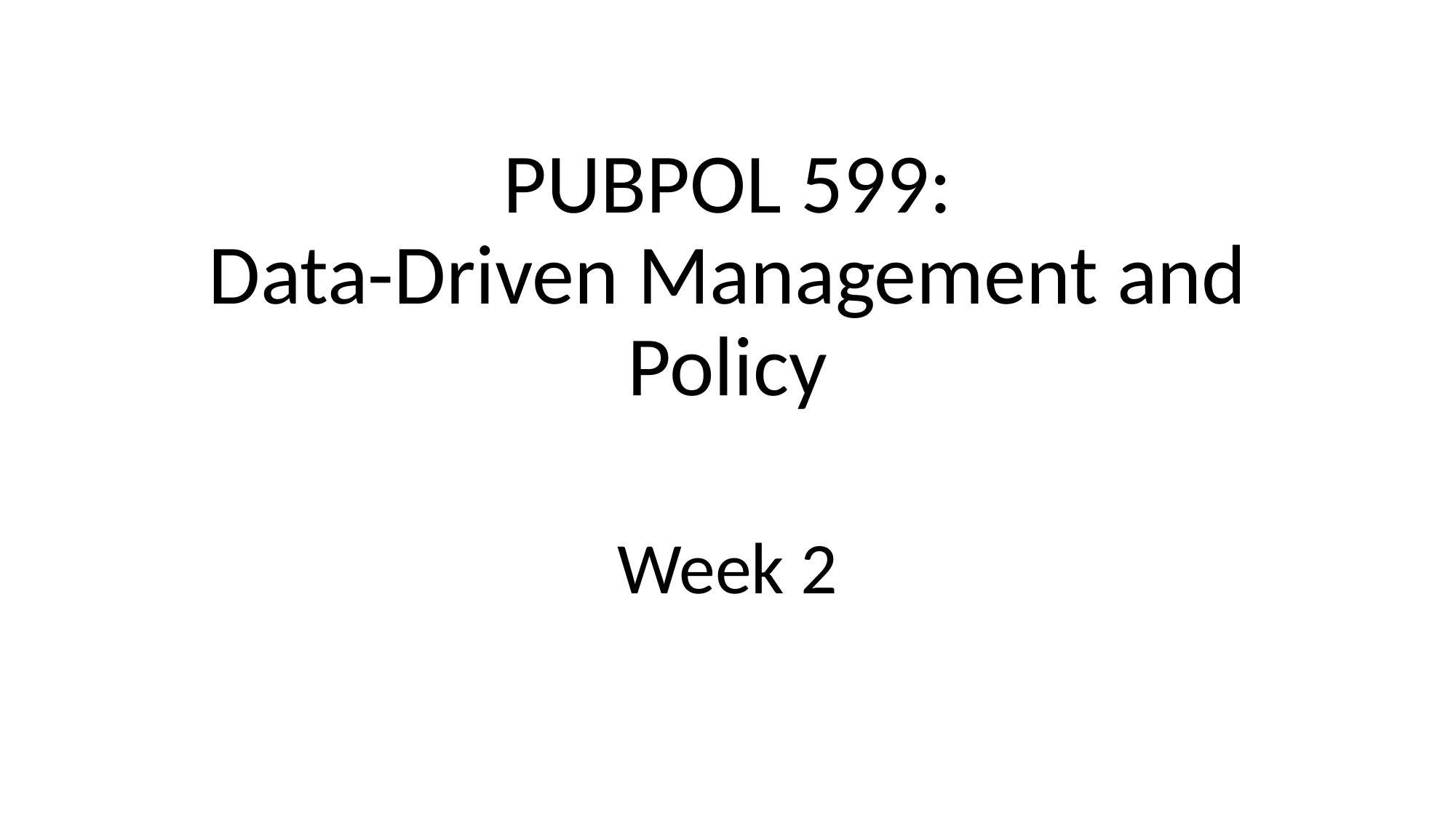

# PUBPOL 599: Data-Driven Management and Policy
Week 2